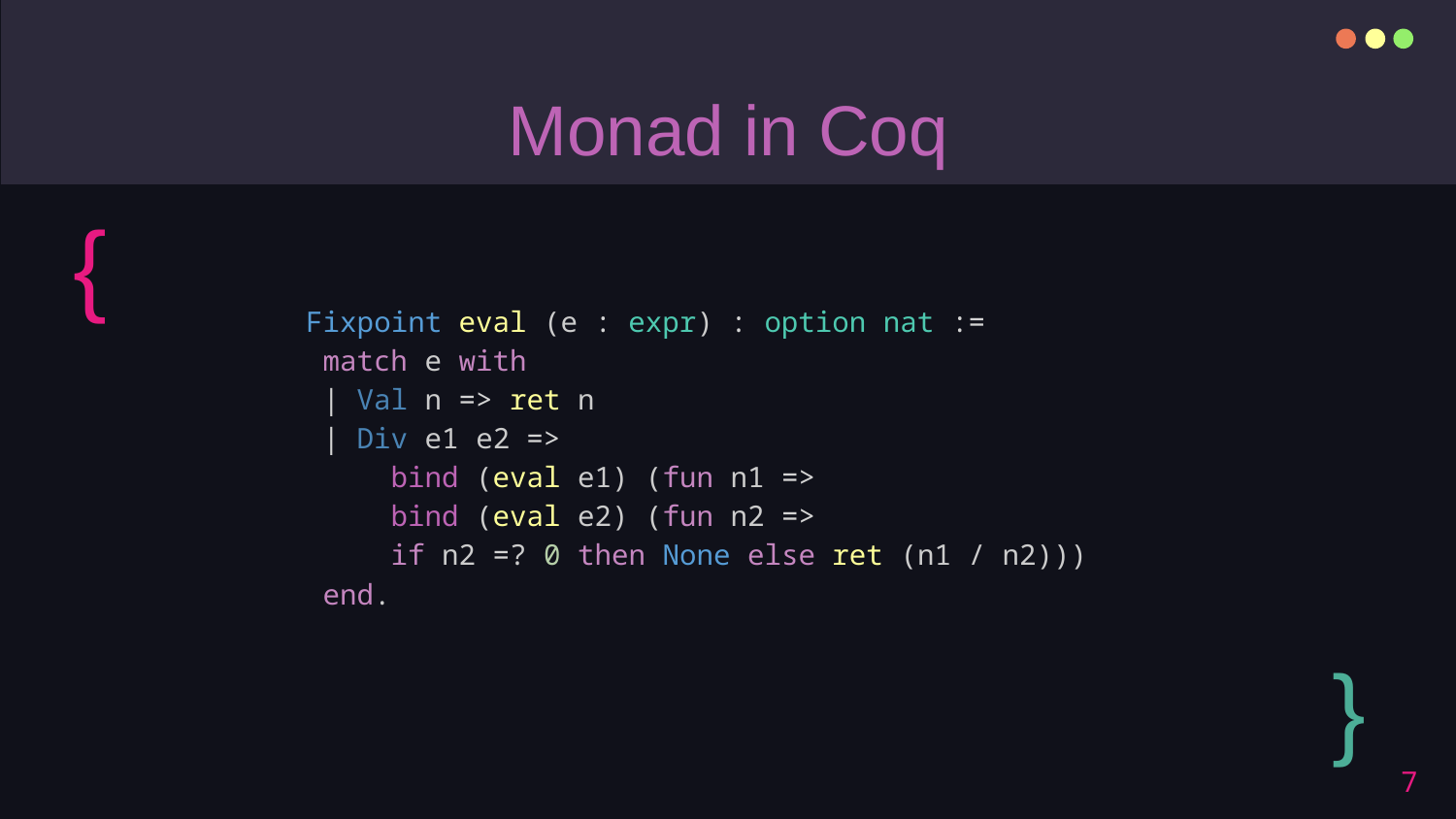

# Monad in Coq
{
Fixpoint eval (e : expr) : option nat :=
 match e with
 | Val n => ret n
 | Div e1 e2 =>
     bind (eval e1) (fun n1 =>
     bind (eval e2) (fun n2 =>
     if n2 =? 0 then None else ret (n1 / n2)))
 end.

}
7